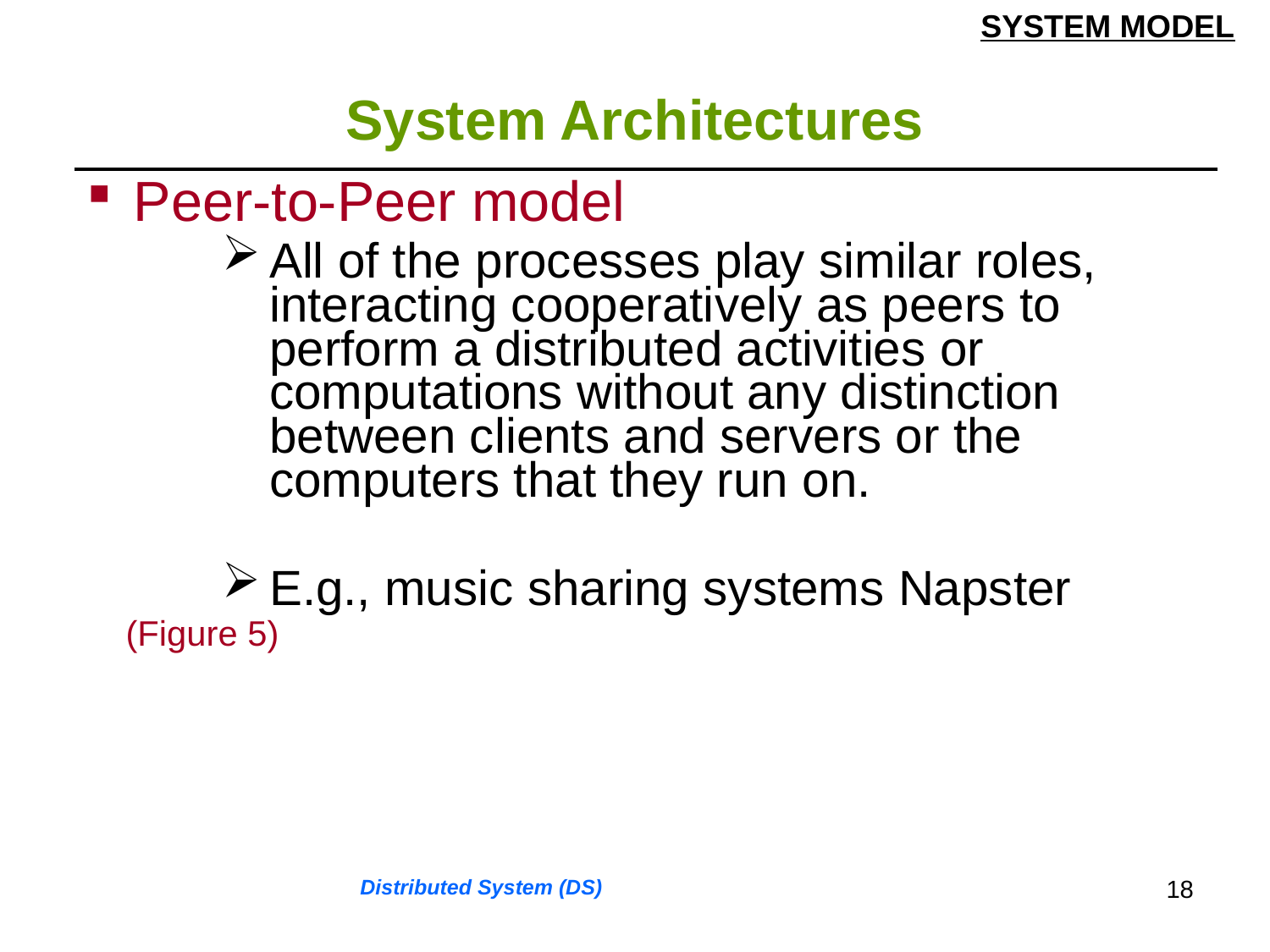

SYSTEM MODEL
# System Architectures
| Peer-to-Peer model All of the processes play similar roles, interacting cooperatively as peers to perform a distributed activities or computations without any distinction between clients and servers or the computers that they run on. E.g., music sharing systems Napster (Figure 5) |
| --- |
18
Distributed System (DS)